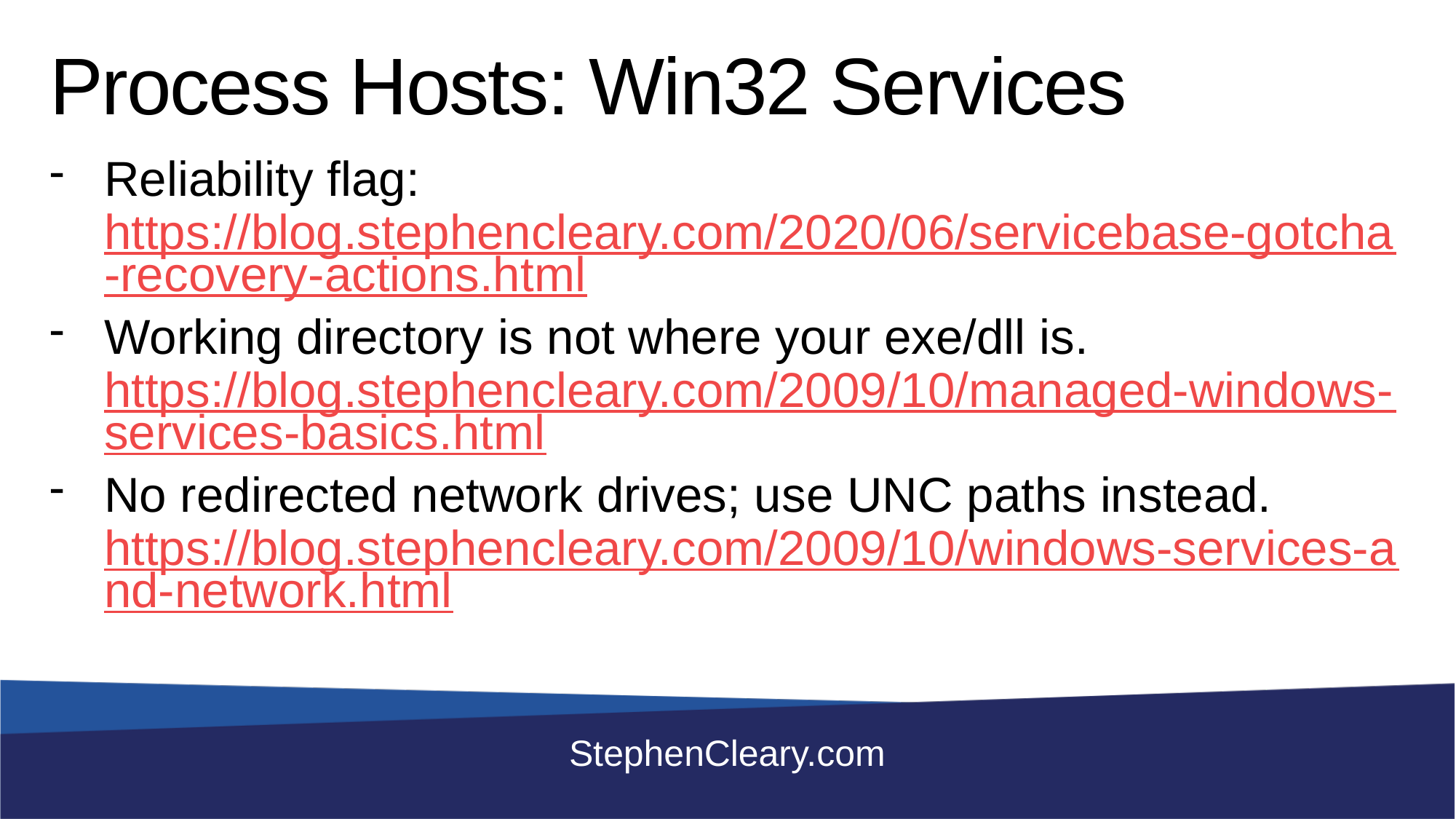

# Process Hosts: Win32 Services
Reliability flag: https://blog.stephencleary.com/2020/06/servicebase-gotcha-recovery-actions.html
Working directory is not where your exe/dll is. https://blog.stephencleary.com/2009/10/managed-windows-services-basics.html
No redirected network drives; use UNC paths instead. https://blog.stephencleary.com/2009/10/windows-services-and-network.html